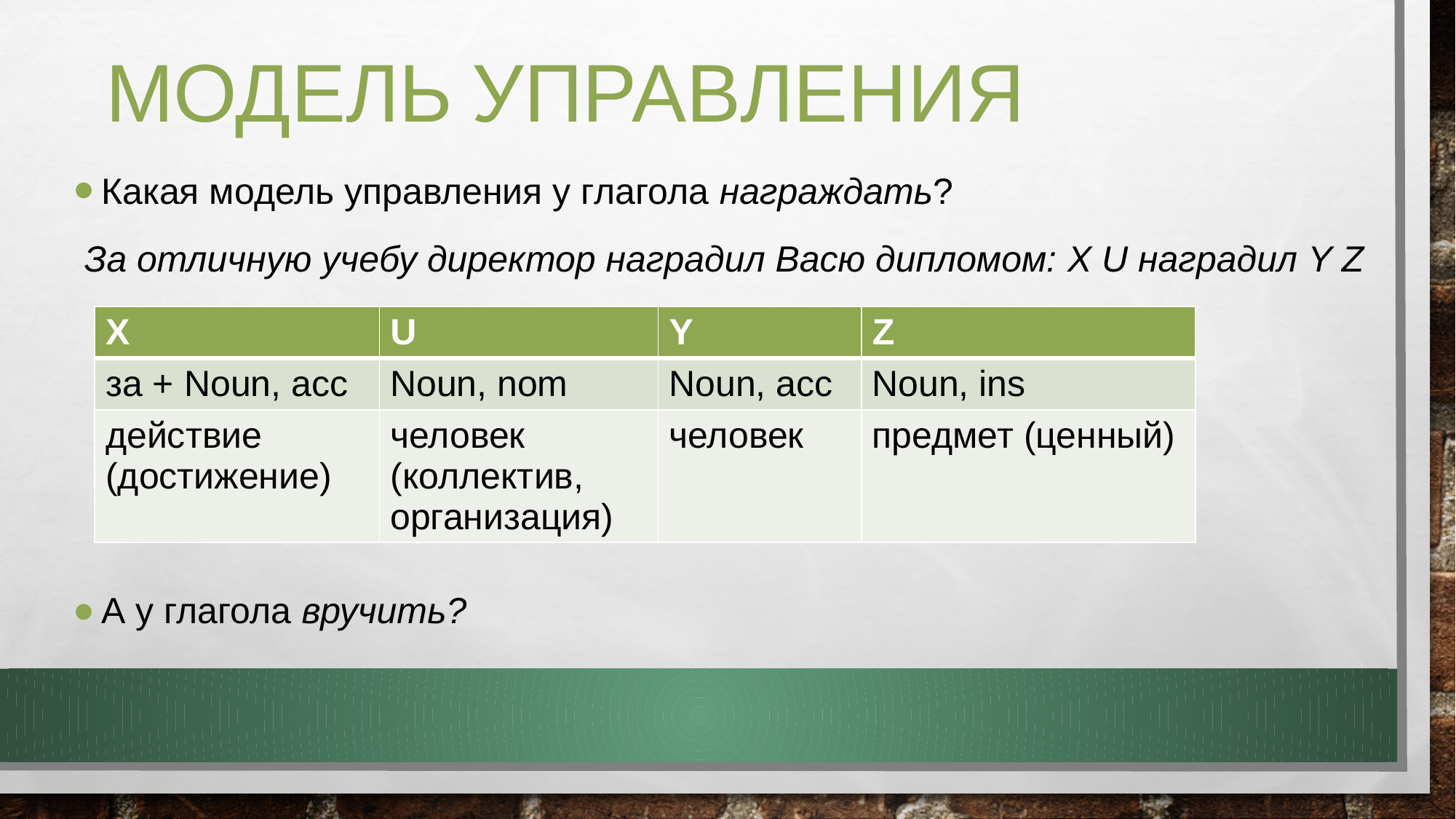

# Модель управления
Какая модель управления у глагола награждать?
 За отличную учебу директор наградил Васю дипломом: X U наградил Y Z
| X | U | Y | Z |
| --- | --- | --- | --- |
| за + Noun, acc | Noun, nom | Noun, acc | Noun, ins |
| действие (достижение) | человек (коллектив, организация) | человек | предмет (ценный) |
А у глагола вручить?